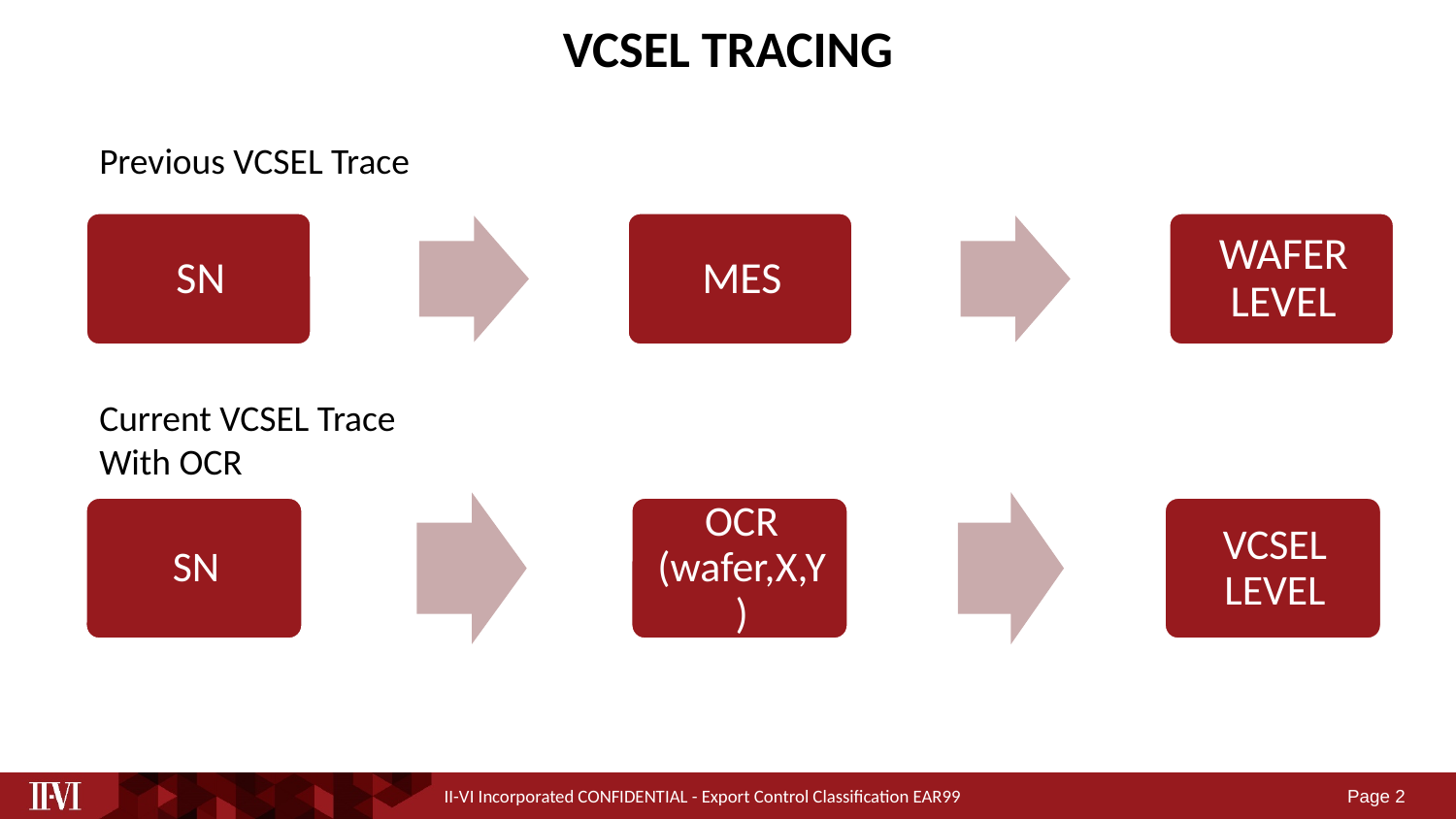

# VCSEL TRACING
SN

MES

WAFER LEVEL
Previous VCSEL Trace
Current VCSEL Trace With OCR
SN

OCR (wafer,X,Y)

VCSEL LEVEL